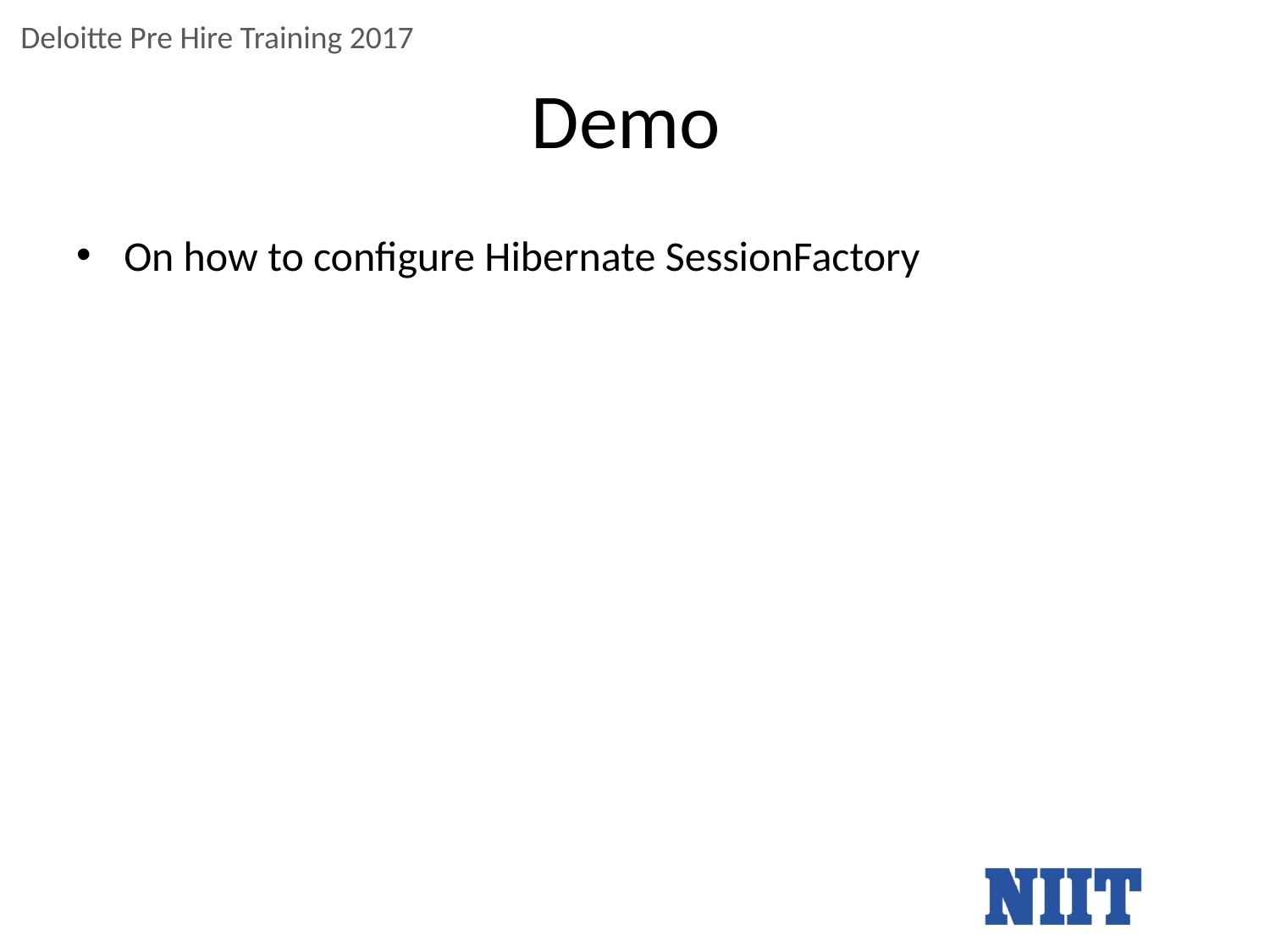

# Demo
On how to configure Hibernate SessionFactory